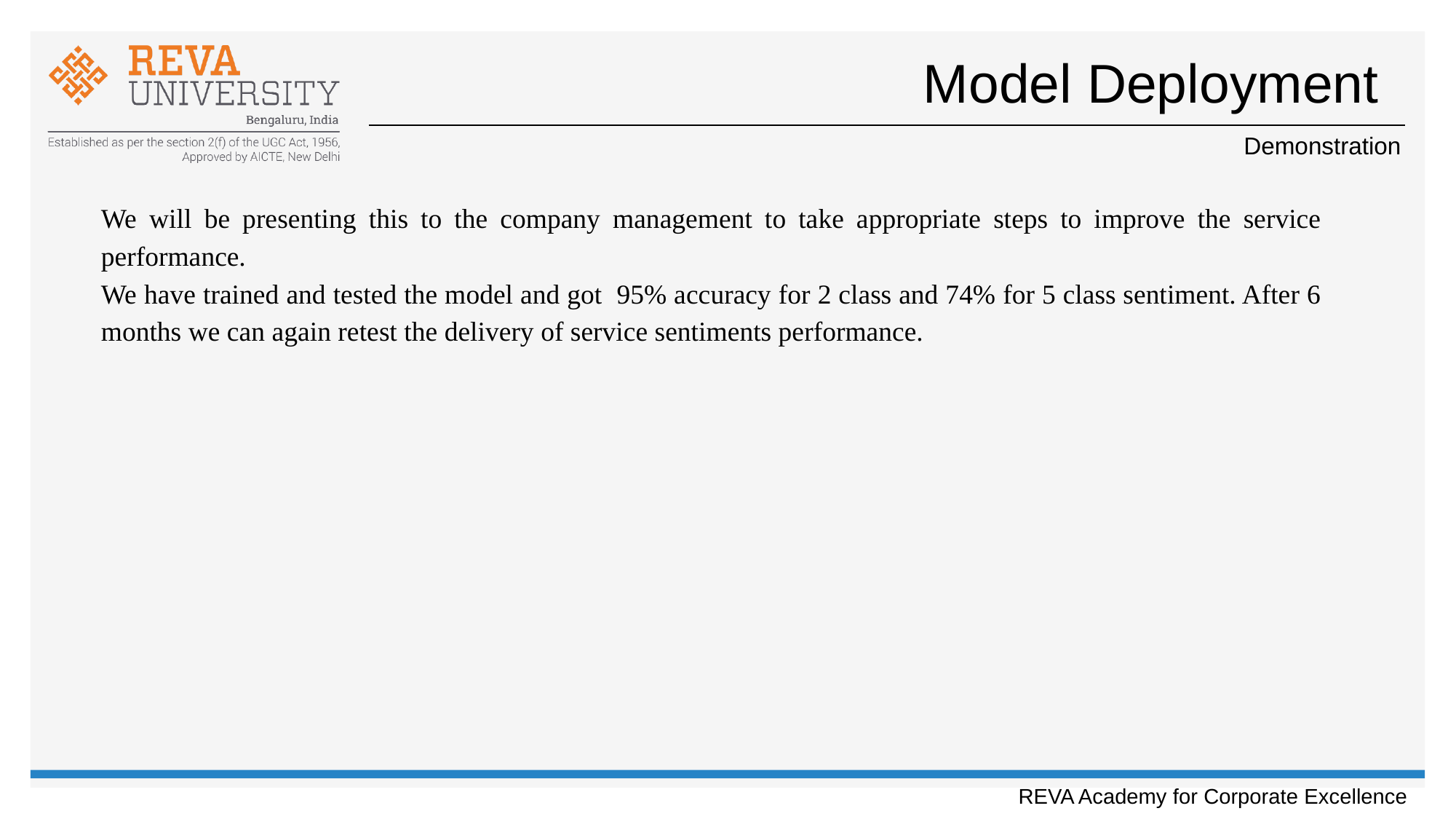

# Model Deployment
Demonstration
We will be presenting this to the company management to take appropriate steps to improve the service performance.
We have trained and tested the model and got  95% accuracy for 2 class and 74% for 5 class sentiment. After 6 months we can again retest the delivery of service sentiments performance.